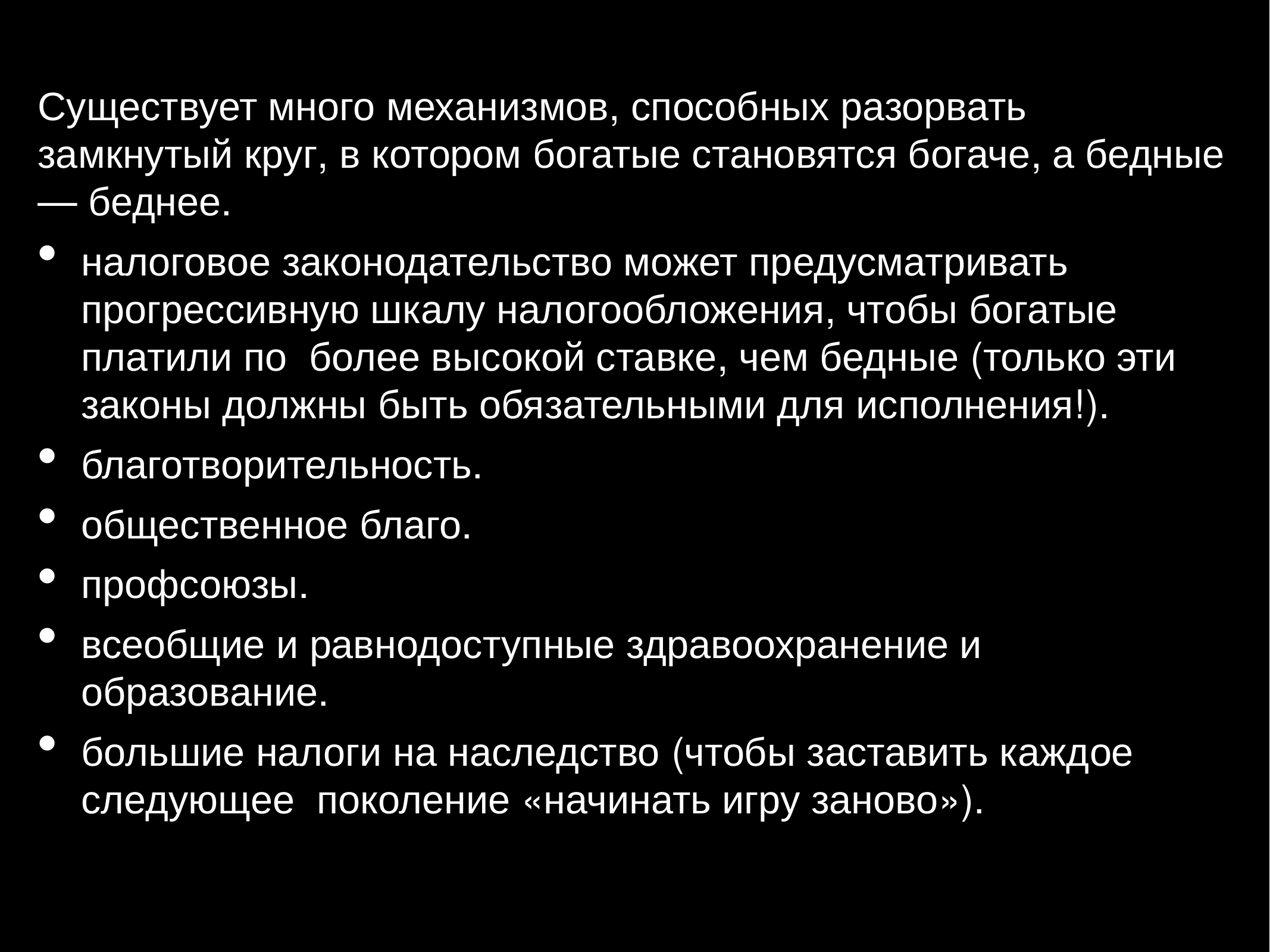

15
Существует много механизмов, способных разорвать замкнутый круг, в котором богатые становятся богаче, а бедные — беднее.
налоговое законодательство может предусматривать прогрессивную шкалу налогообложения, чтобы богатые платили по  более высокой ставке, чем бедные (только эти законы должны быть обязательными для исполнения!).
благотворительность.
общественное благо.
профсоюзы.
всеобщие и равнодоступные здравоохранение и образование.
большие налоги на наследство (чтобы заставить каждое следующее  поколение «начинать игру заново»).